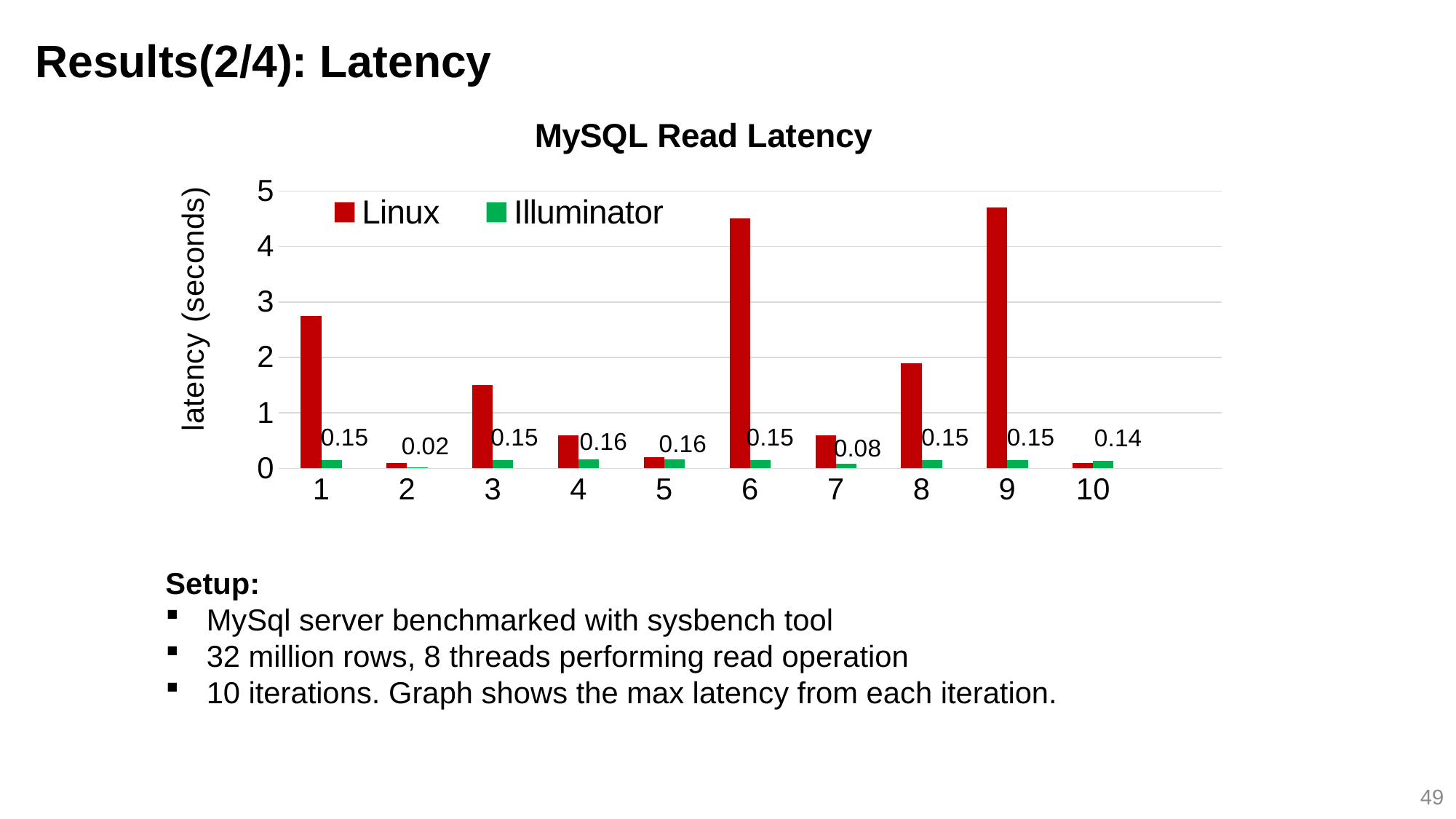

Results(2/4): Latency

### Chart: MySQL Read Latency

| Category | Linux | Illuminator |
|---|---|---|
| 1 | 2.75 | 0.15 |
| 2 | 0.1 | 0.02 |
| 3 | 1.5 | 0.15 |
| 4 | 0.6 | 0.16 |
| 5 | 0.2 | 0.16 |
| 6 | 4.5 | 0.15 |
| 7 | 0.6 | 0.08 |
| 8 | 1.9 | 0.15 |
| 9 | 4.7 | 0.15 |
| 10 | 0.1 | 0.14 |
|  | None | None |
Setup:
MySql server benchmarked with sysbench tool
32 million rows, 8 threads performing read operation
10 iterations. Graph shows the max latency from each iteration.

49